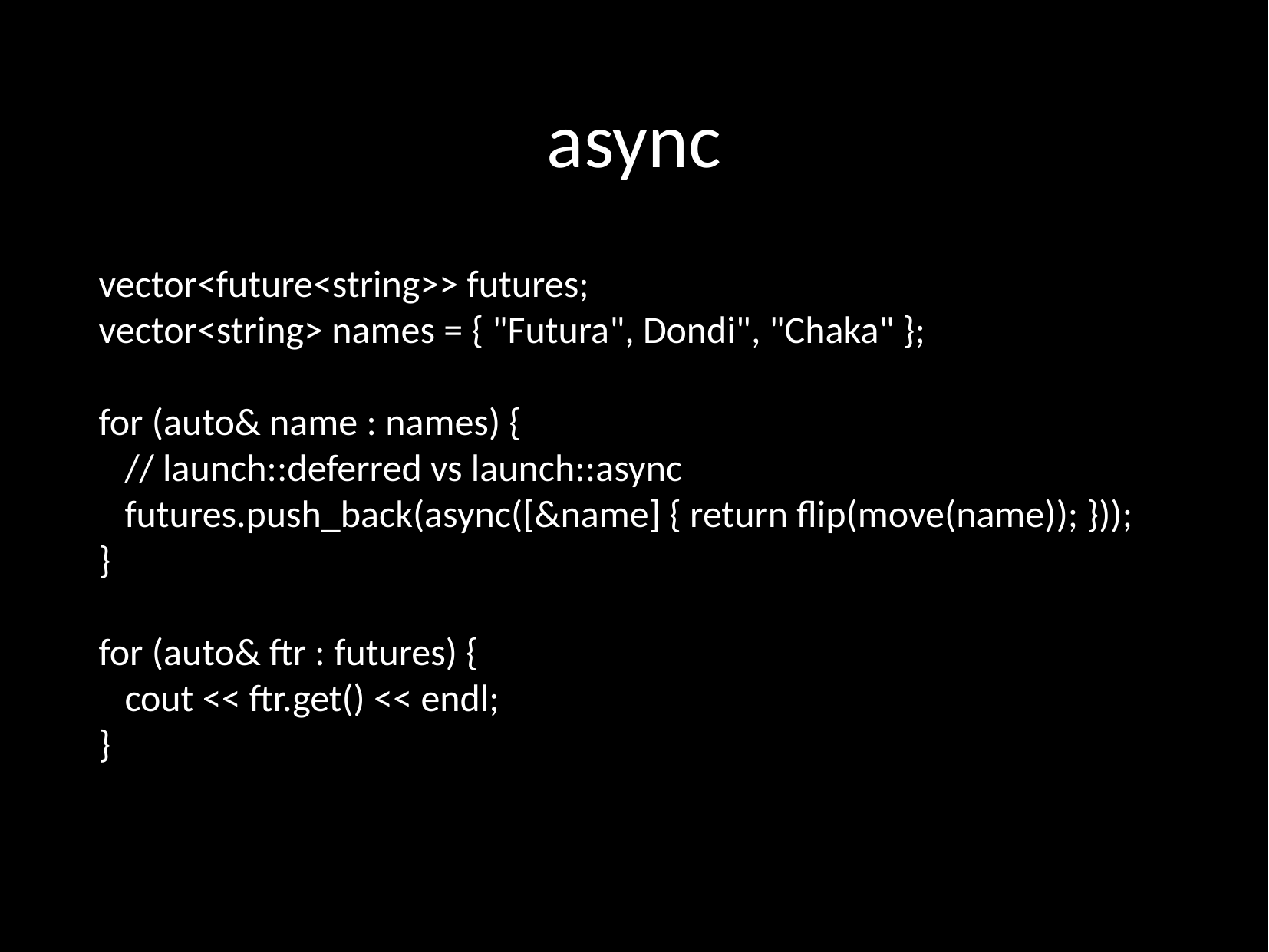

# async
vector<future<string>> futures;
vector<string> names = { "Futura", Dondi", "Chaka" };

for (auto& name : names) {
   // launch::deferred vs launch::async
   futures.push_back(async([&name] { return flip(move(name)); }));
}

for (auto& ftr : futures) {
   cout << ftr.get() << endl;
}